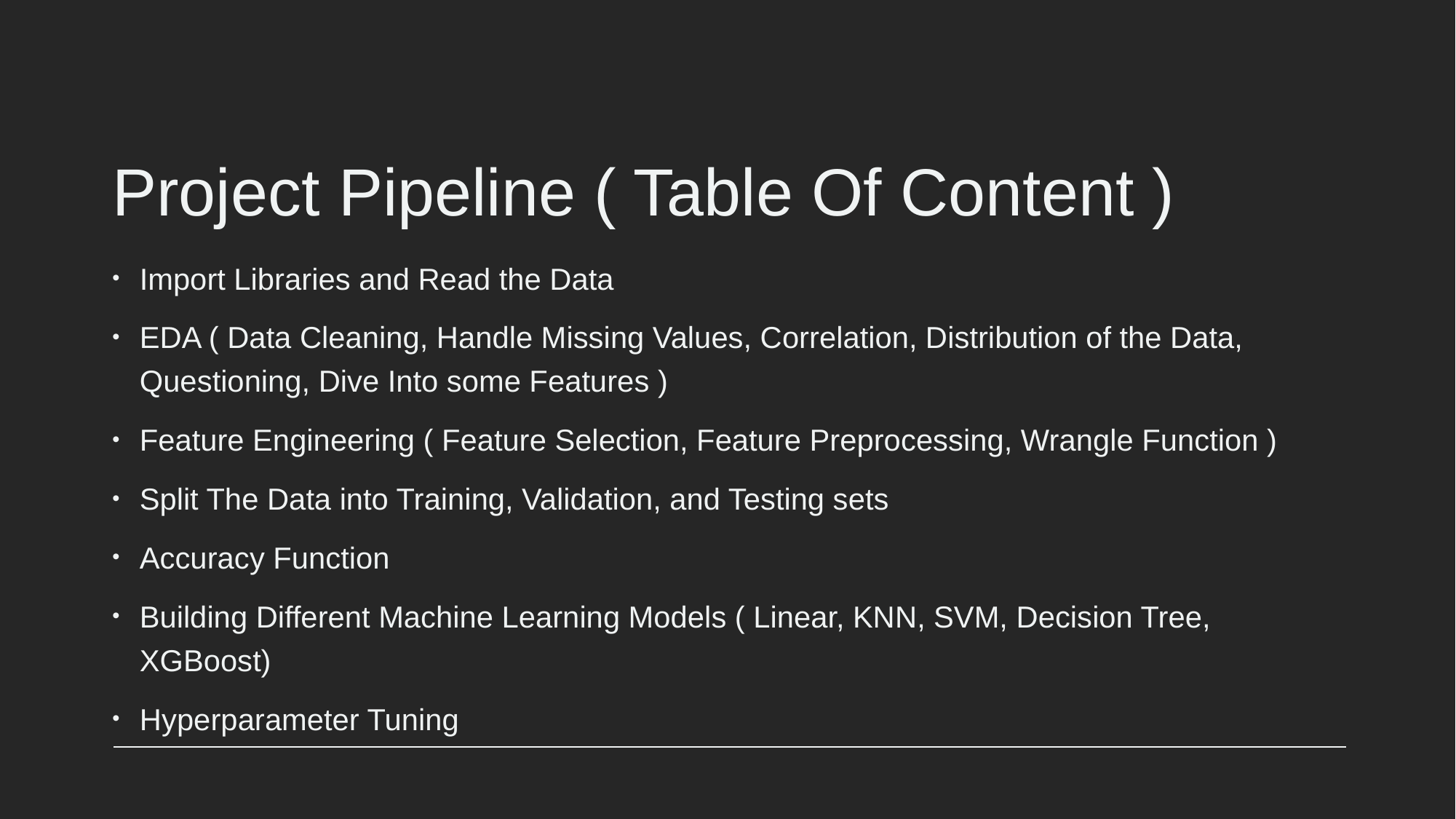

# Project Pipeline ( Table Of Content )
Import Libraries and Read the Data
EDA ( Data Cleaning, Handle Missing Values, Correlation, Distribution of the Data, Questioning, Dive Into some Features )
Feature Engineering ( Feature Selection, Feature Preprocessing, Wrangle Function )
Split The Data into Training, Validation, and Testing sets
Accuracy Function
Building Different Machine Learning Models ( Linear, KNN, SVM, Decision Tree, XGBoost)
Hyperparameter Tuning